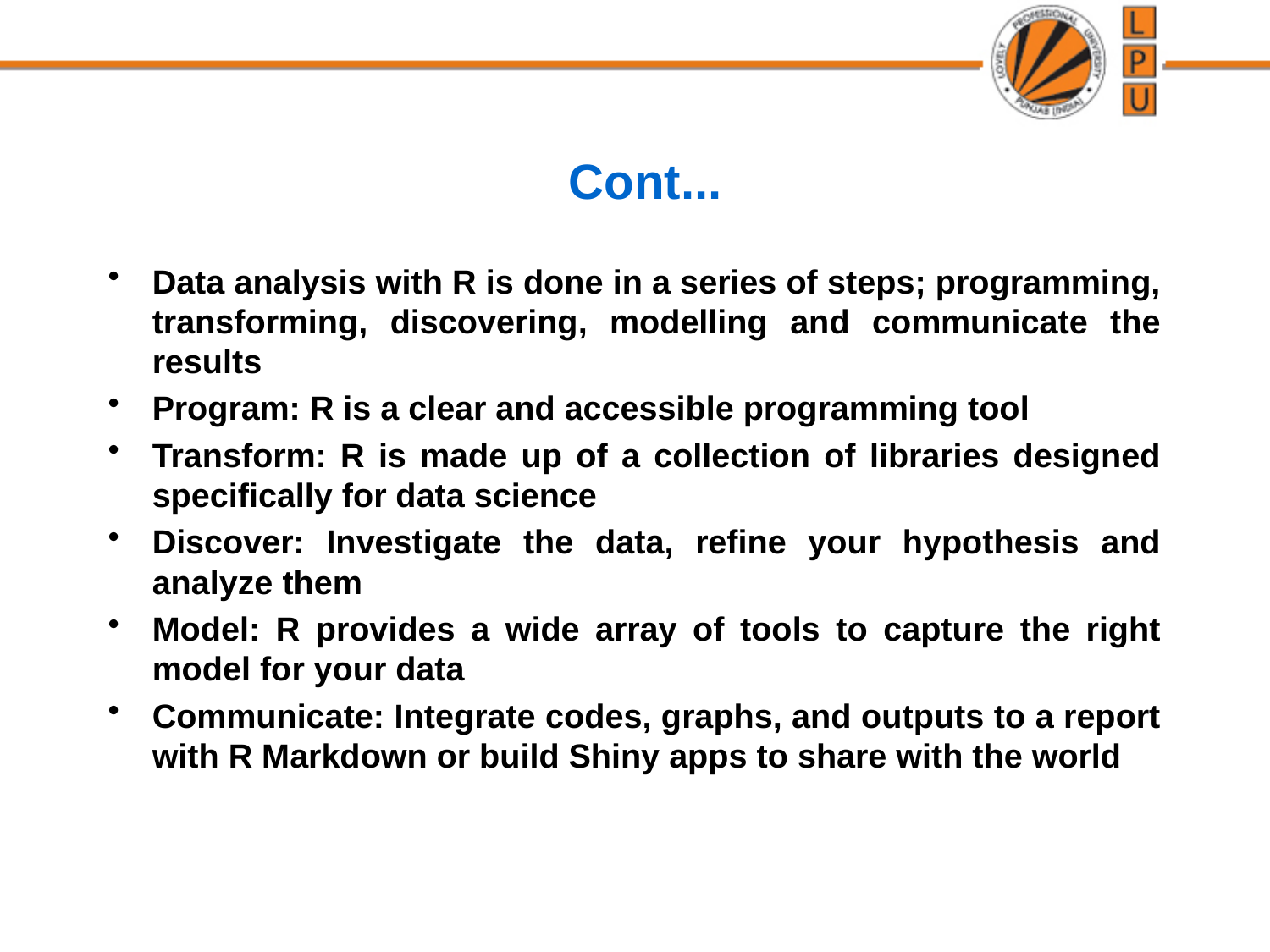

# Cont...
Data analysis with R is done in a series of steps; programming, transforming, discovering, modelling and communicate the results
Program: R is a clear and accessible programming tool
Transform: R is made up of a collection of libraries designed specifically for data science
Discover: Investigate the data, refine your hypothesis and analyze them
Model: R provides a wide array of tools to capture the right model for your data
Communicate: Integrate codes, graphs, and outputs to a report with R Markdown or build Shiny apps to share with the world